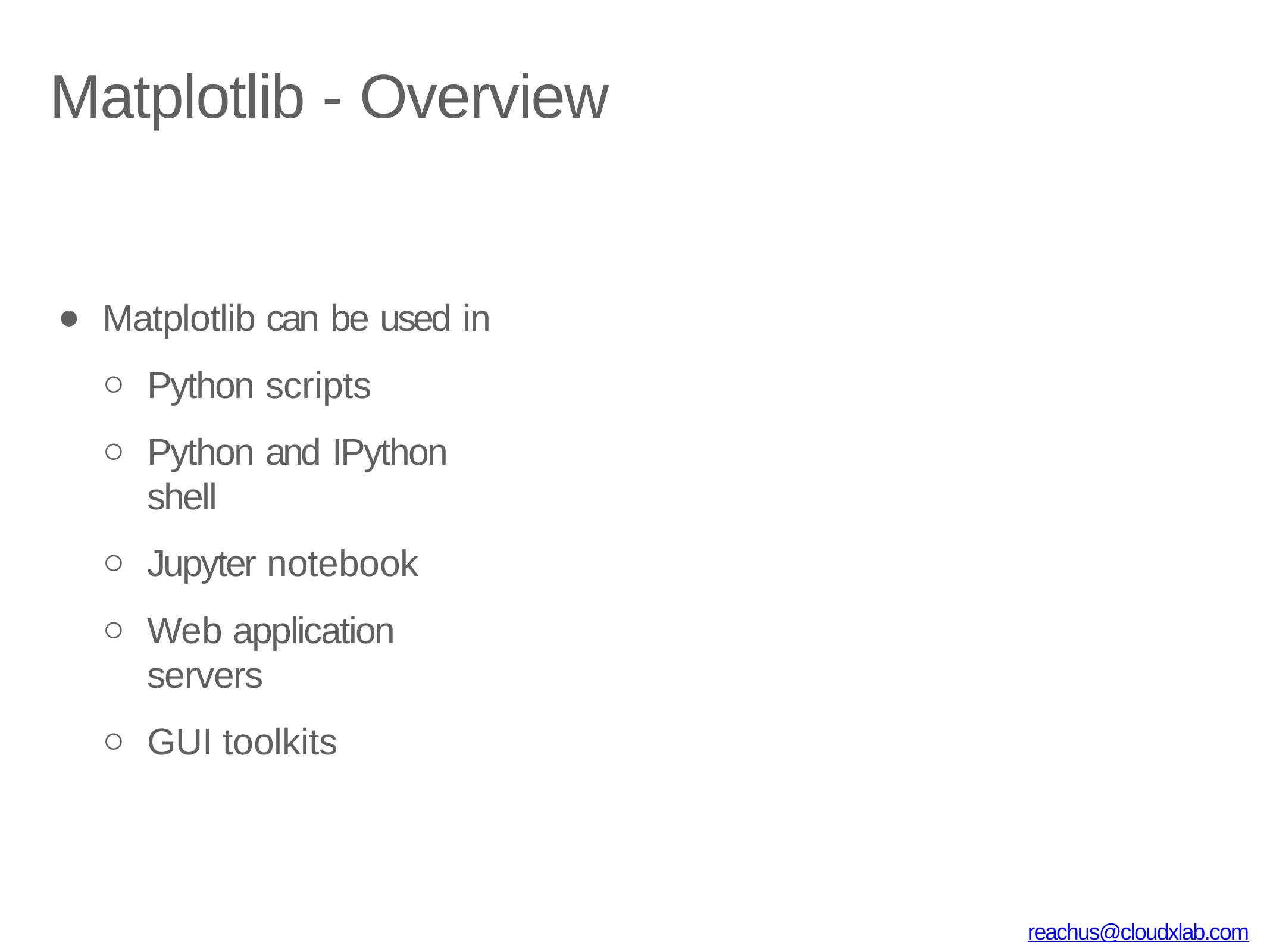

# Matplotlib - Overview
Matplotlib can be used in
Python scripts
Python and IPython shell
Jupyter notebook
Web application servers
GUI toolkits
reachus@cloudxlab.com